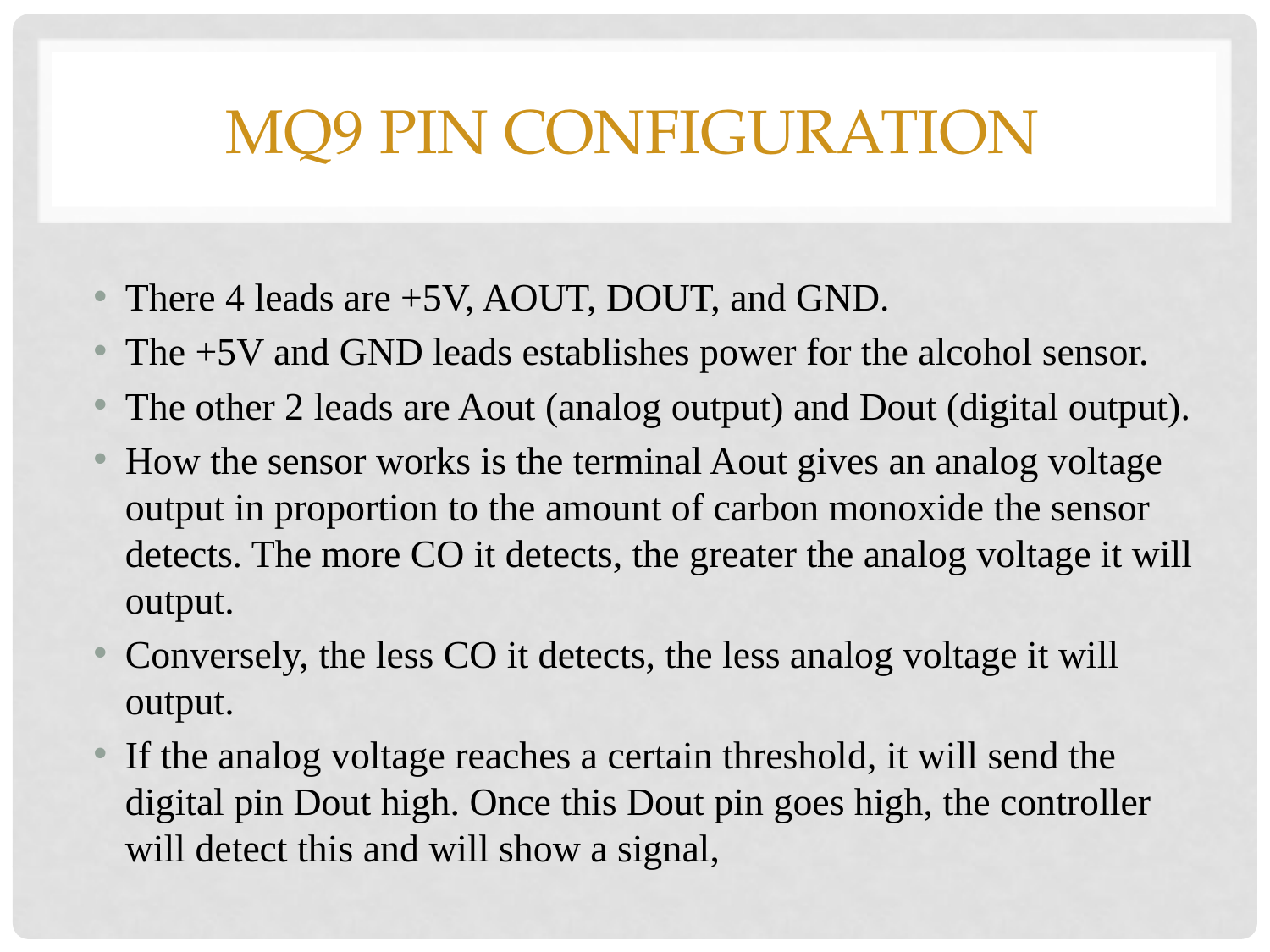

# MQ9 PIN CONFIGURATION
There 4 leads are +5V, AOUT, DOUT, and GND.
The +5V and GND leads establishes power for the alcohol sensor.
The other 2 leads are Aout (analog output) and Dout (digital output).
How the sensor works is the terminal Aout gives an analog voltage output in proportion to the amount of carbon monoxide the sensor detects. The more CO it detects, the greater the analog voltage it will output.
Conversely, the less CO it detects, the less analog voltage it will output.
If the analog voltage reaches a certain threshold, it will send the digital pin Dout high. Once this Dout pin goes high, the controller will detect this and will show a signal,